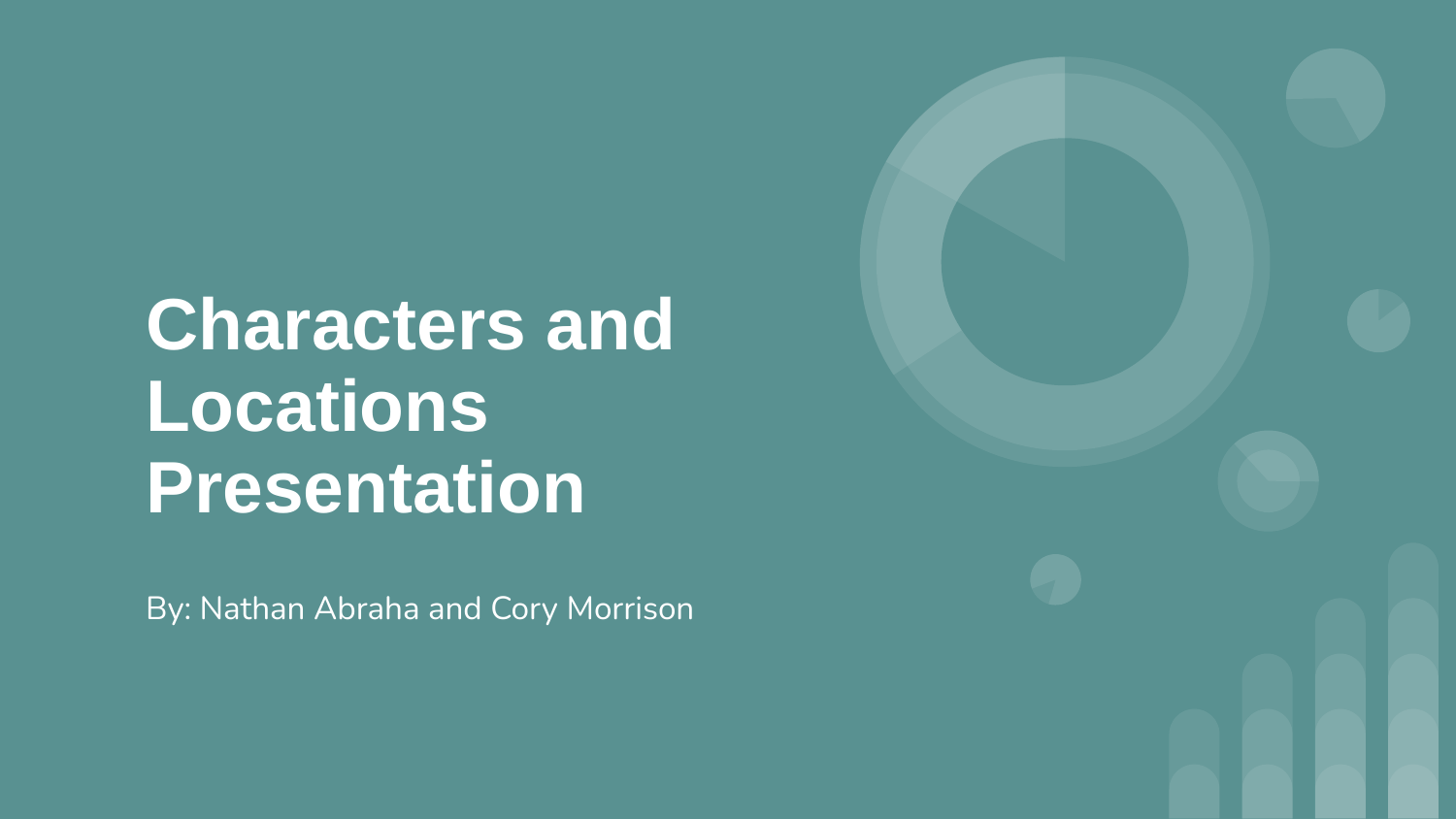

# Characters and Locations Presentation
By: Nathan Abraha and Cory Morrison